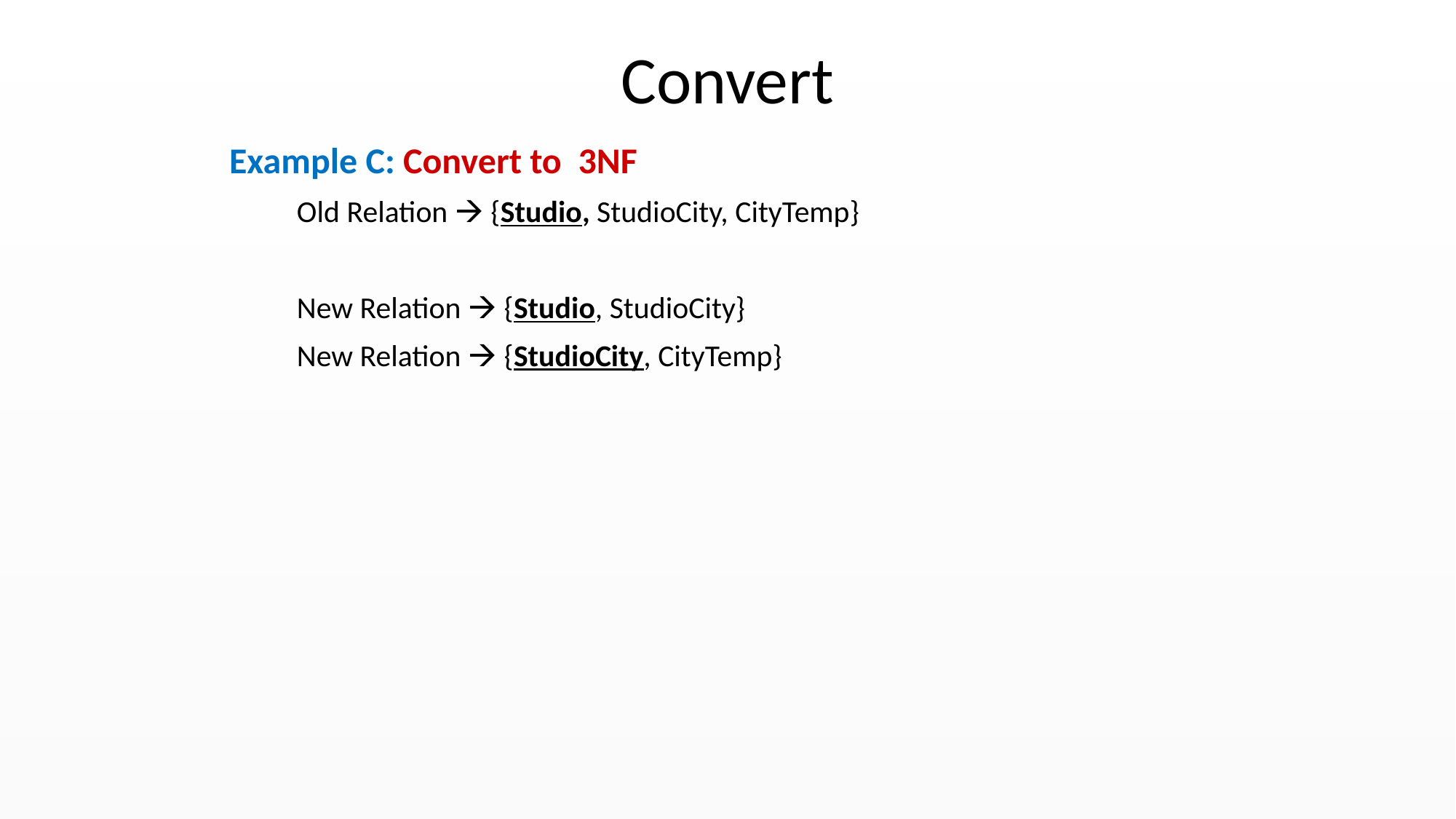

Convert
Example C: Convert to  3NF
Old Relation 🡪 {Studio, StudioCity, CityTemp}

New Relation 🡪 {Studio, StudioCity}
New Relation 🡪 {StudioCity, CityTemp}